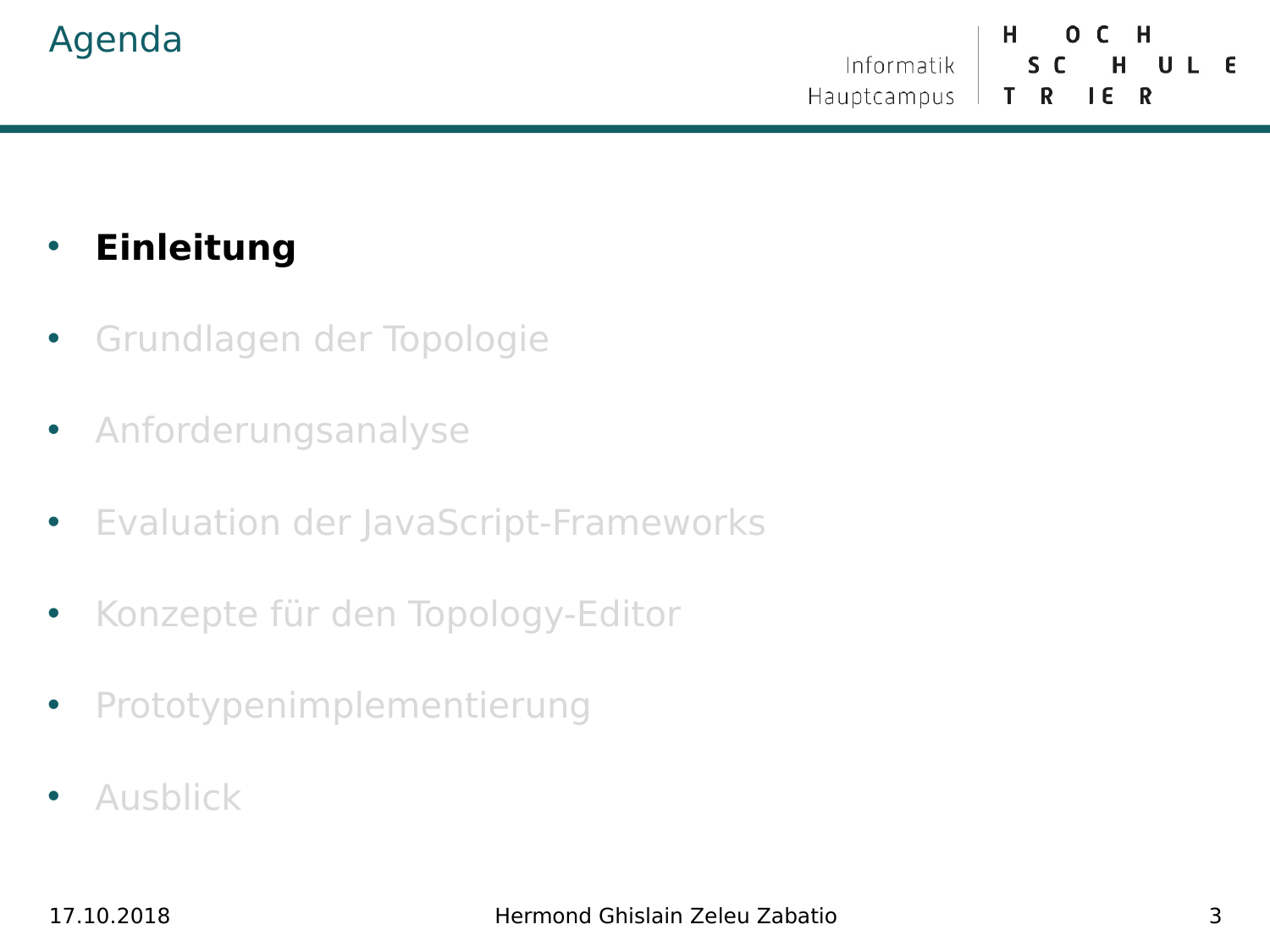

# Agenda
Einleitung
Grundlagen der Topologie
Anforderungsanalyse
Evaluation der JavaScript-Frameworks
Konzepte für den Topology-Editor
Prototypenimplementierung
Ausblick

17.10.2018
Hermond Ghislain Zeleu Zabatio
3